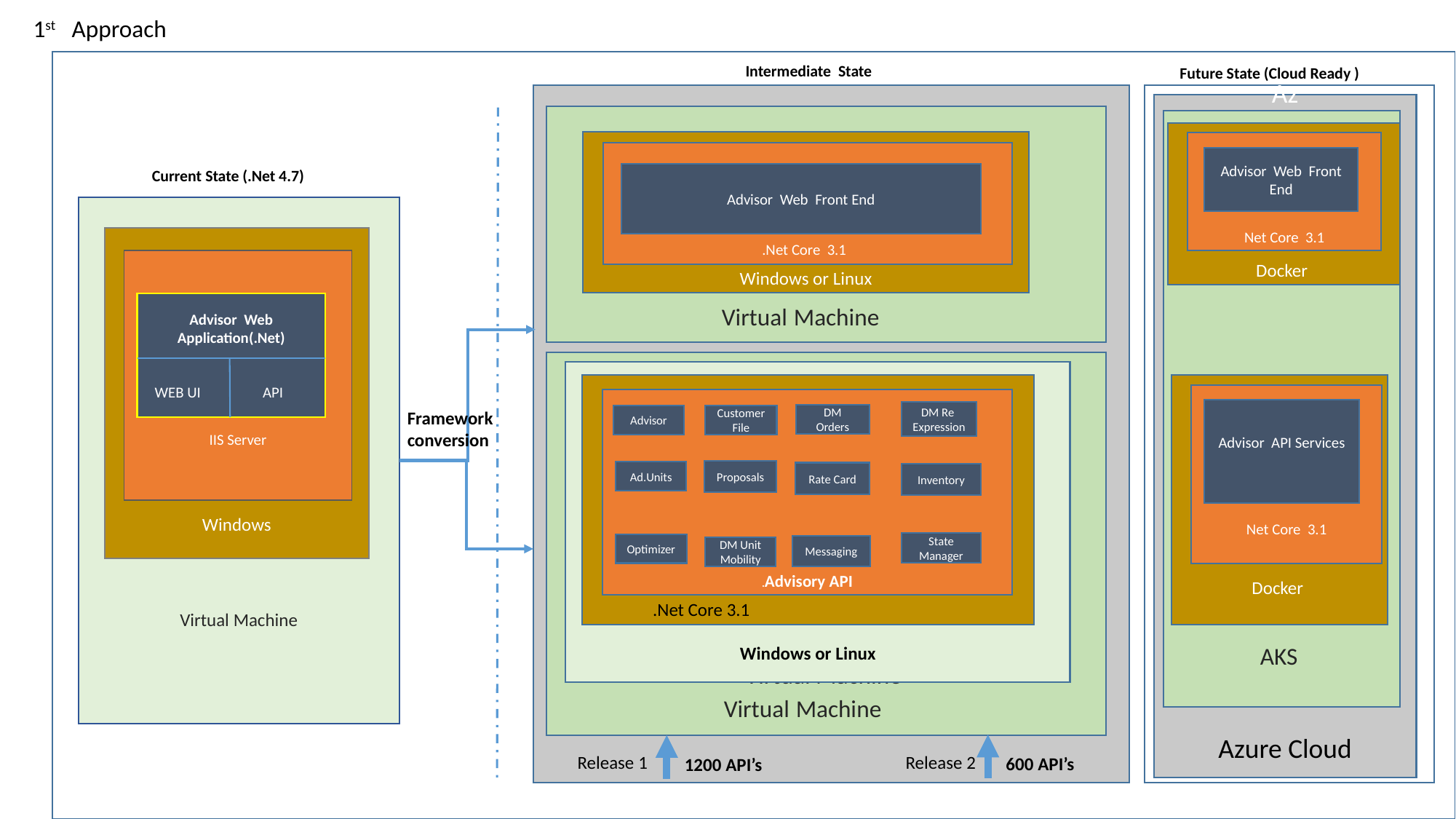

1st   Approach

Intermediate  State
Future State (Cloud Ready )

Az

Azure Cloud

AKS

Docker

Windows or Linux

Net Core  3.1

.Net Core  3.1

Advisor  Web  Front End

Current State (.Net 4.7)Core
Advisor  Web  Front End

Virtual Machine

Windows

IIS Server

Advisor  Web Application(.Net)

  WEB UI                  API

Virtual Machine

Virtual Machine

.Net Core 3.1

Windows or Linux

Docker

Net Core  3.1

.Advisory API
Advisor  API Services

Framework conversion
DM Re  Expression
DM Orders
Advisor
Customer File
Proposals

Ad.Units

Rate Card
Inventory
State Manager
Optimizer
Messaging
DM Unit Mobility
Virtual Machine

Release 1
Release 2
600 API’s
1200 API’s